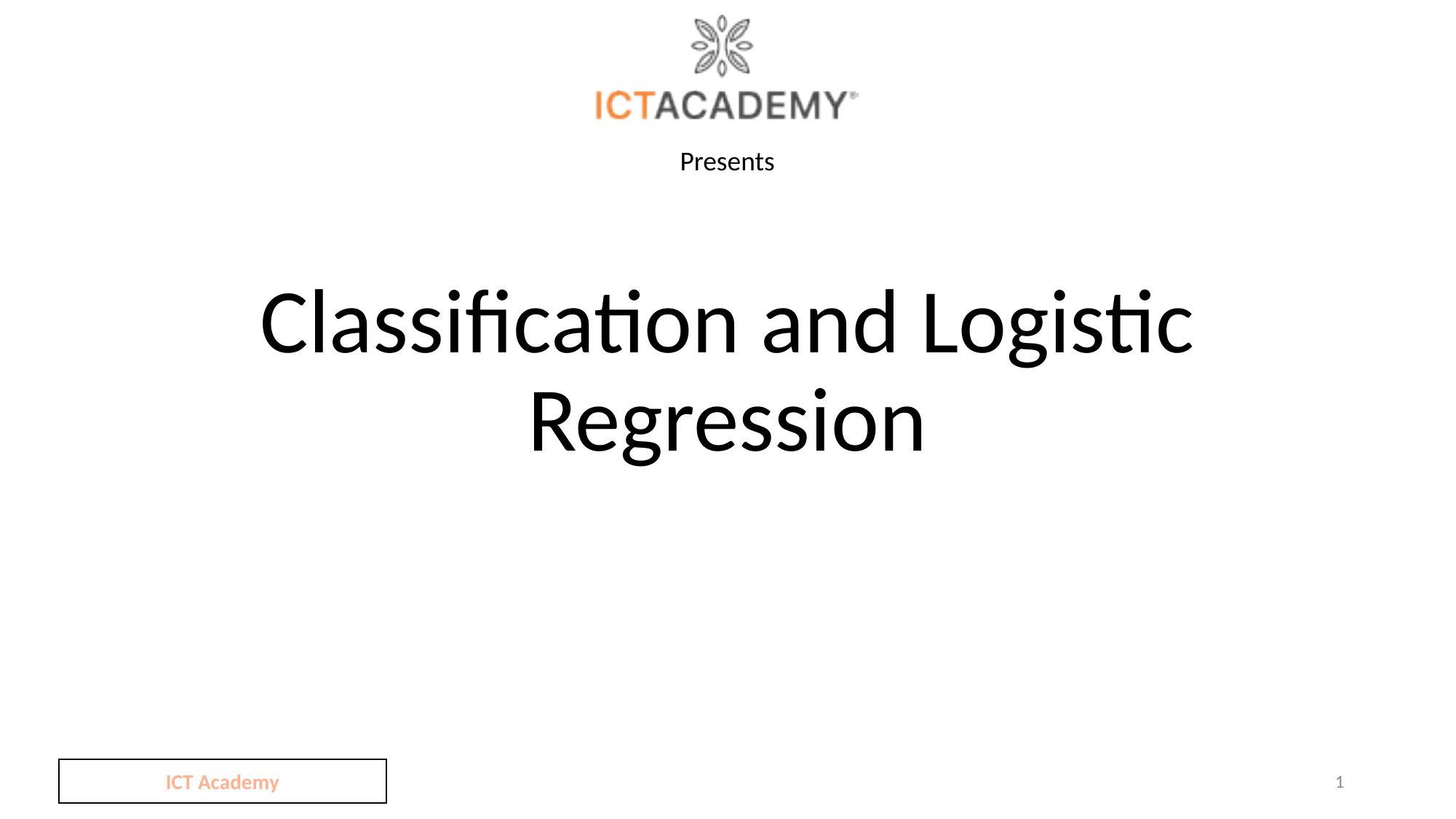

# Classification and Logistic Regression
ICT Academy
1